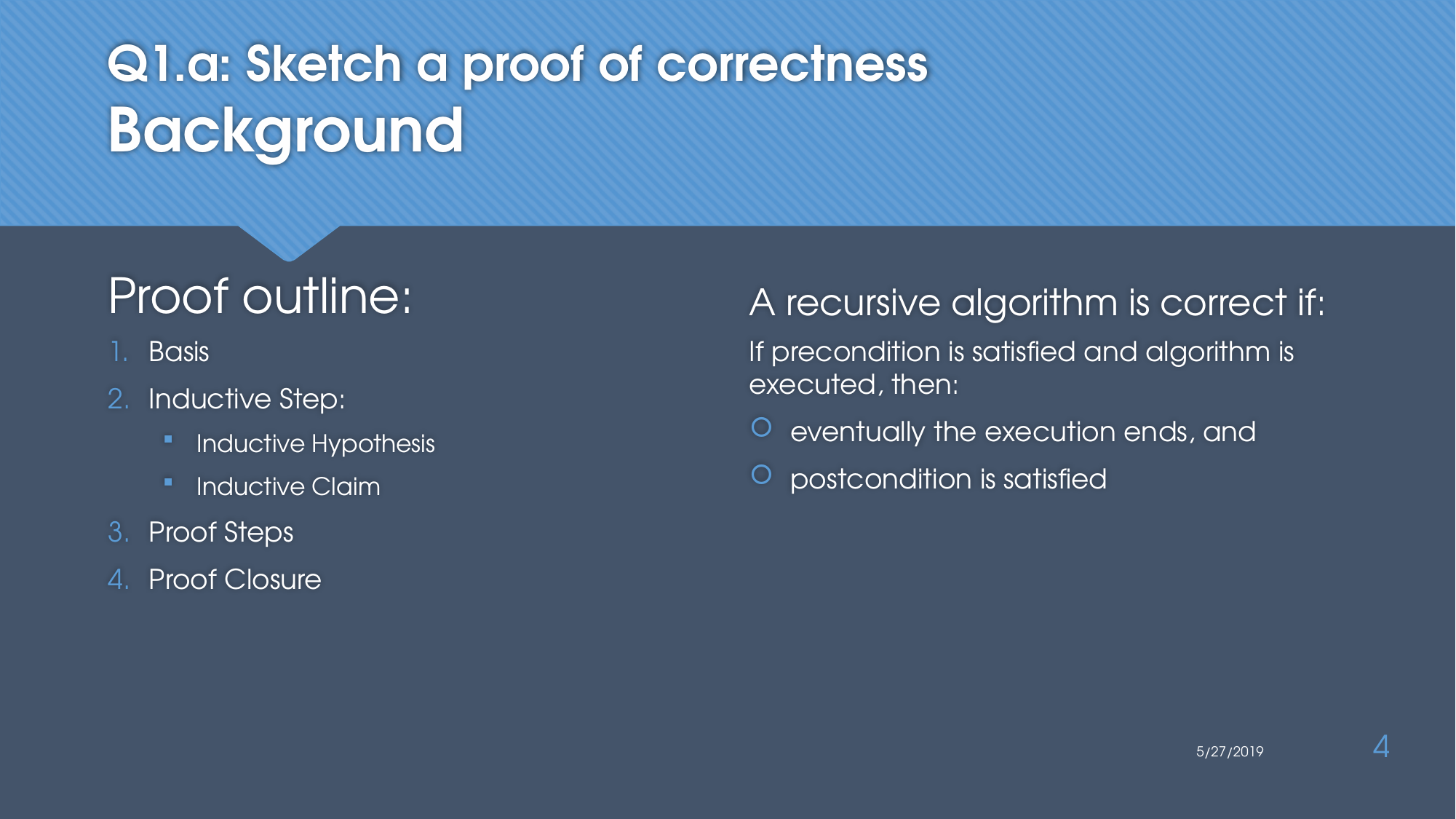

# Q1.a: Sketch a proof of correctness Background
Proof outline:
A recursive algorithm is correct if:
Basis
Inductive Step:
Inductive Hypothesis
Inductive Claim
Proof Steps
Proof Closure
If precondition is satisfied and algorithm is executed, then:
eventually the execution ends, and
postcondition is satisfied
4
5/27/2019